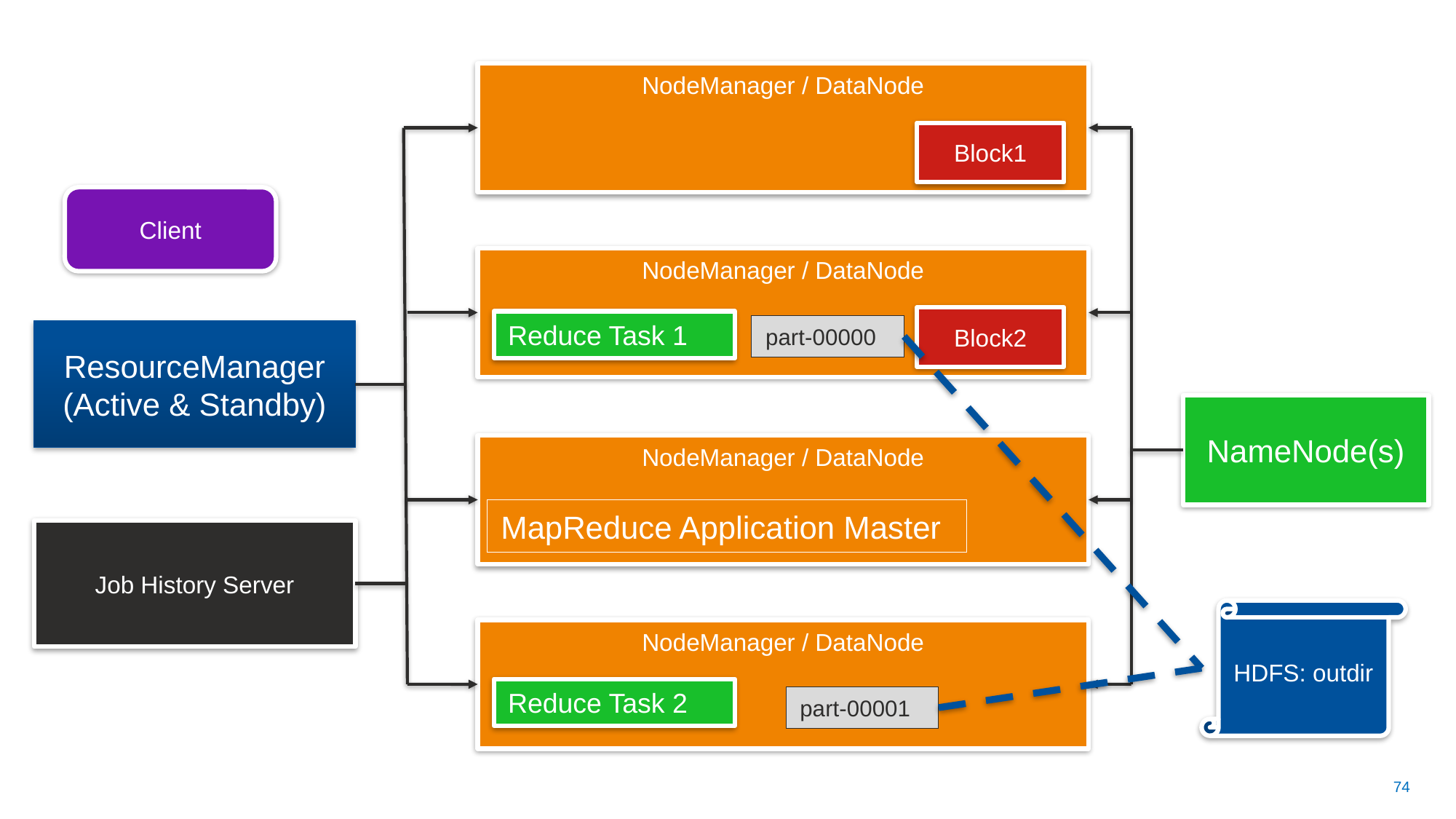

NodeManager / DataNode
Block1
Client
NodeManager / DataNode
Block2
Reduce Task 1
part-00000
ResourceManager (Active & Standby)
NameNode(s)
NodeManager / DataNode
MapReduce Application Master
Job History Server
HDFS: outdir
NodeManager / DataNode
Reduce Task 2
part-00001